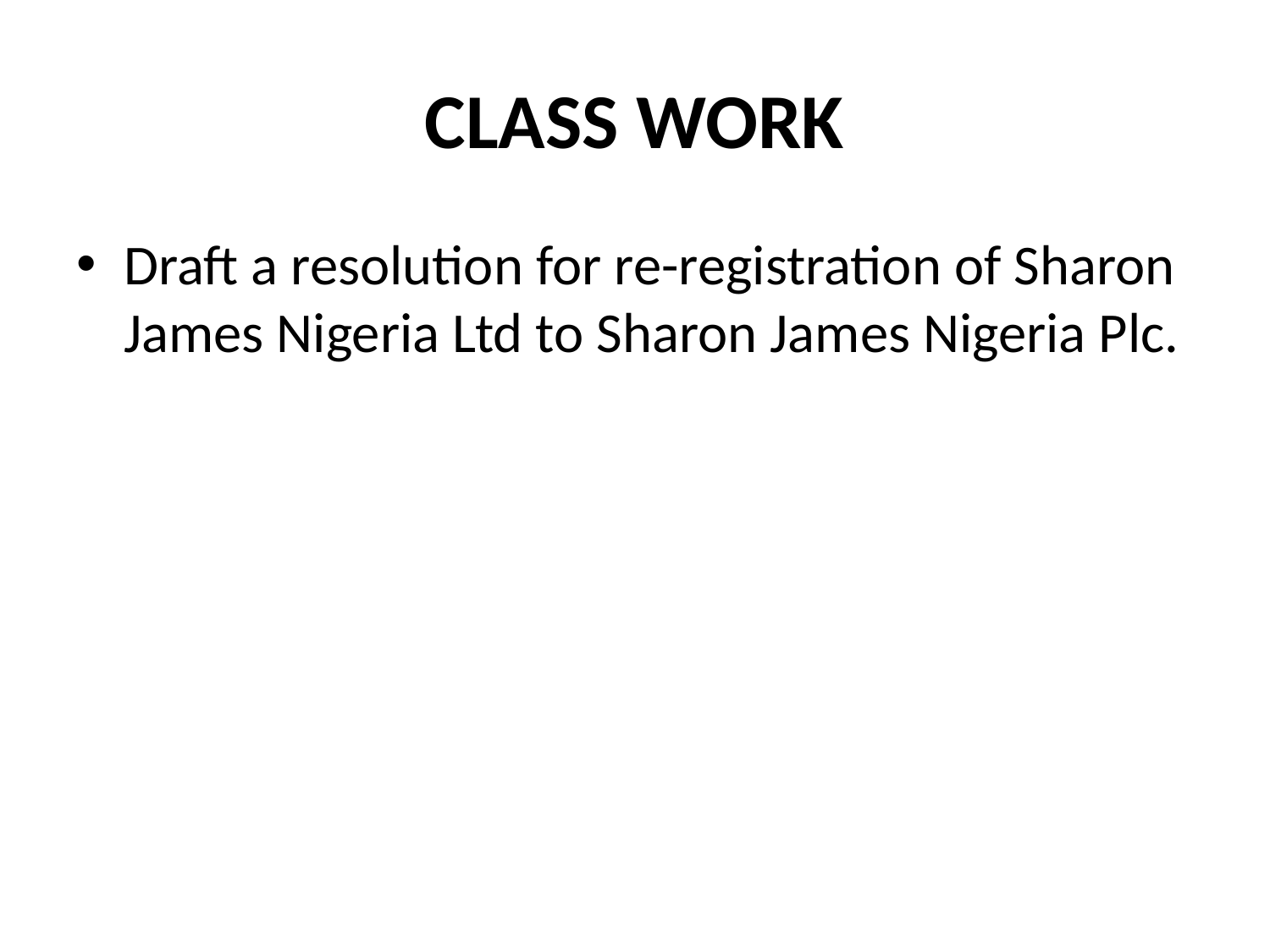

# CLASS WORK
Draft a resolution for re-registration of Sharon James Nigeria Ltd to Sharon James Nigeria Plc.